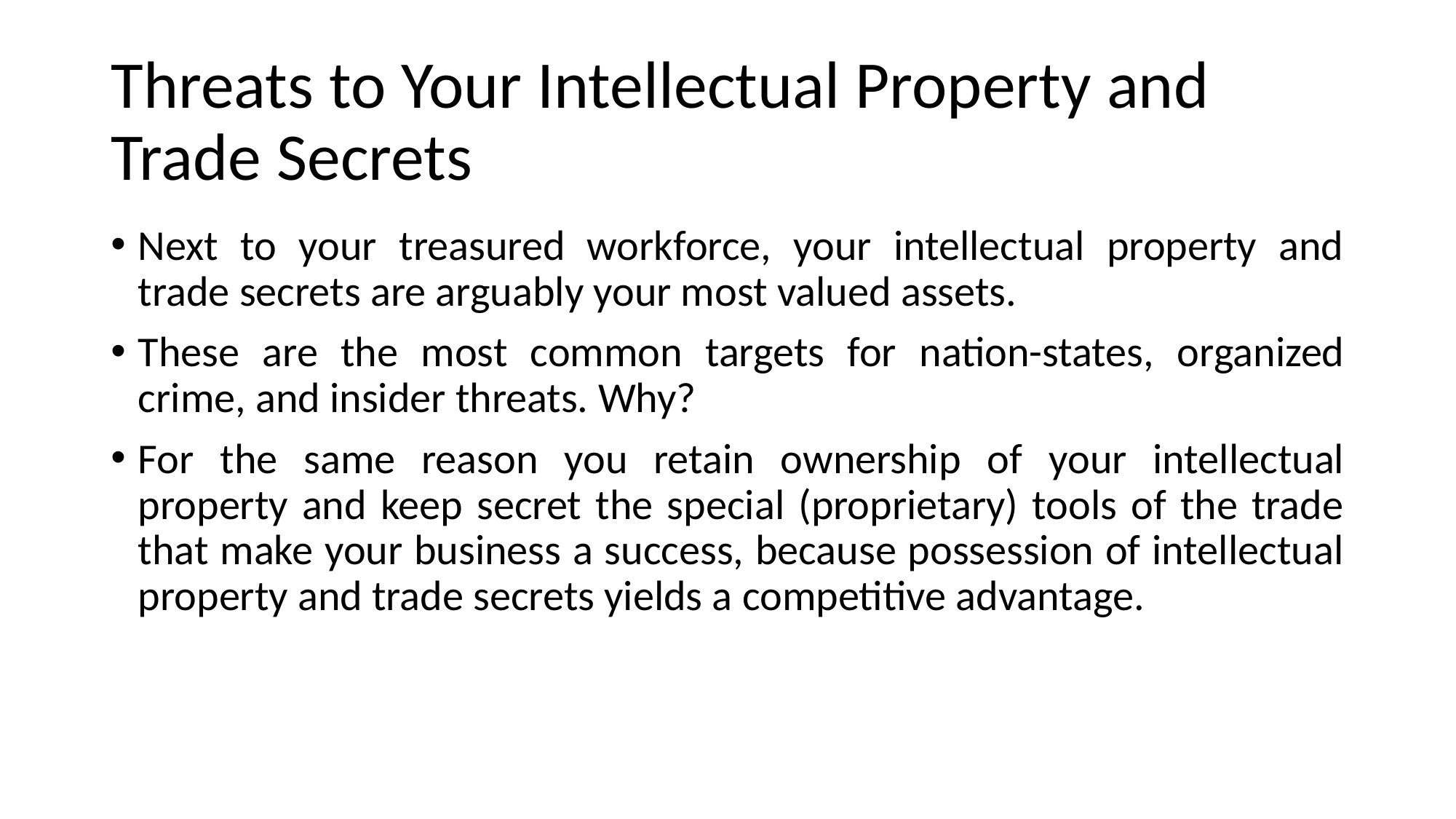

# Threats to Your Intellectual Property and Trade Secrets
Next to your treasured workforce, your intellectual property and trade secrets are arguably your most valued assets.
These are the most common targets for nation-states, organized crime, and insider threats. Why?
For the same reason you retain ownership of your intellectual property and keep secret the special (proprietary) tools of the trade that make your business a success, because possession of intellectual property and trade secrets yields a competitive advantage.